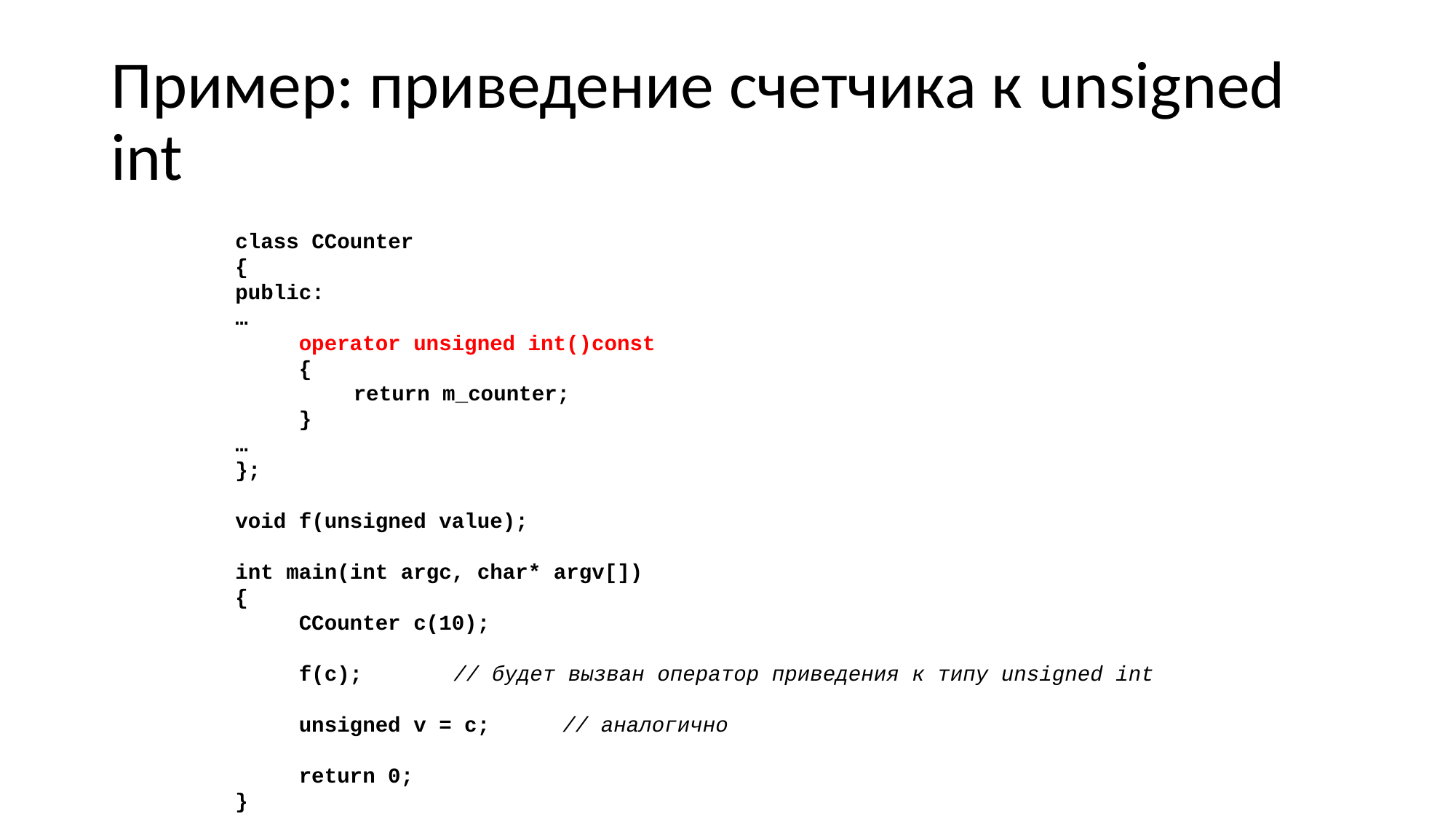

# Пример: приведение счетчика к unsigned int
class CCounter
{
public:
…
	operator unsigned int()const
	{
		return m_counter;
	}
…
};

void f(unsigned value);

int main(int argc, char* argv[])
{
	CCounter c(10);

	f(c);	// будет вызван оператор приведения к типу unsigned int

	unsigned v = c;	// аналогично

	return 0;
}